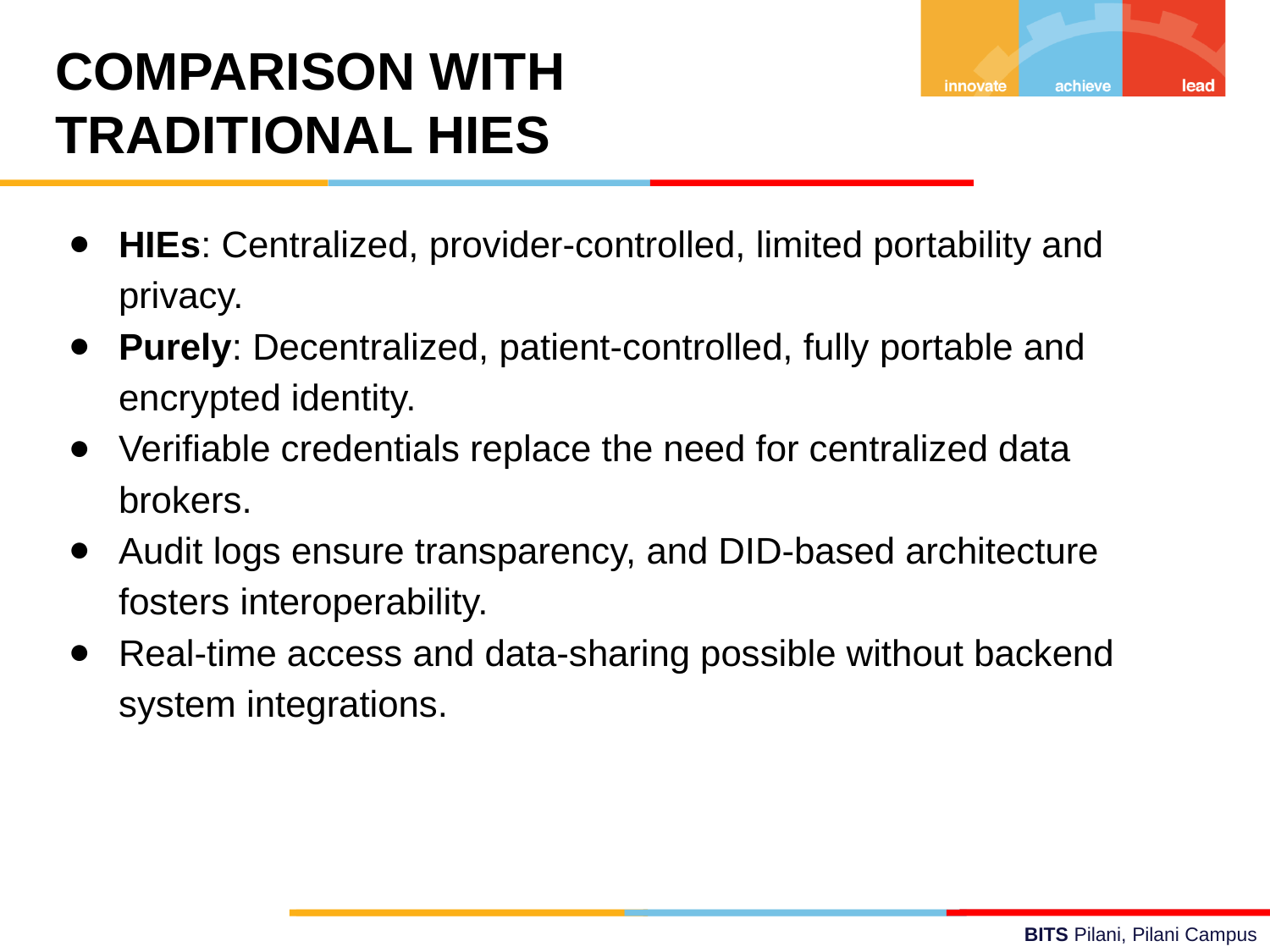

COMPARISON WITH TRADITIONAL HIES
HIEs: Centralized, provider-controlled, limited portability and privacy.
Purely: Decentralized, patient-controlled, fully portable and encrypted identity.
Verifiable credentials replace the need for centralized data brokers.
Audit logs ensure transparency, and DID-based architecture fosters interoperability.
Real-time access and data-sharing possible without backend system integrations.